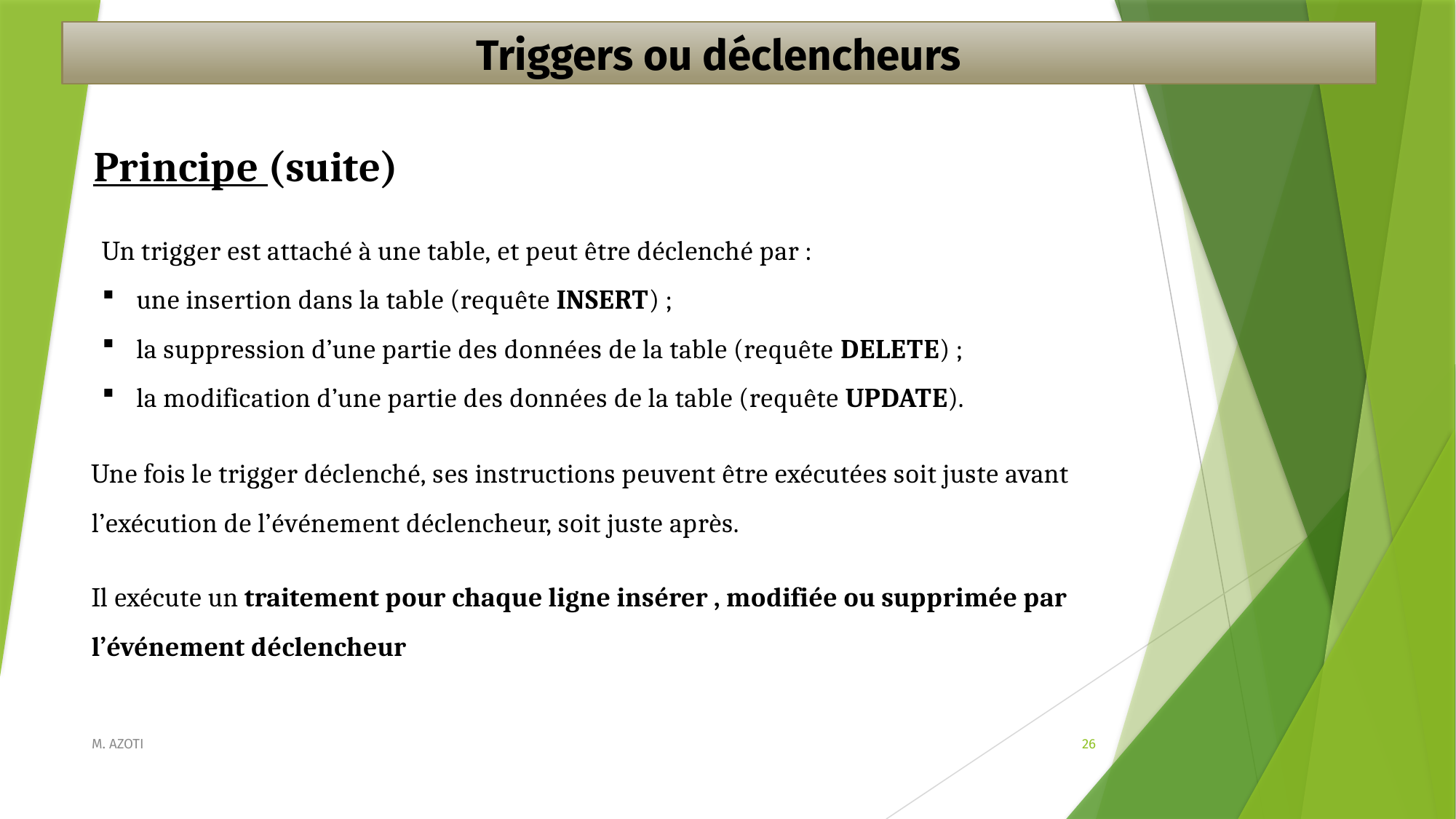

Triggers ou déclencheurs
Principe (suite)

Un trigger est attaché à une table, et peut être déclenché par :
une insertion dans la table (requête INSERT) ;
la suppression d’une partie des données de la table (requête DELETE) ;
la modification d’une partie des données de la table (requête UPDATE).
Une fois le trigger déclenché, ses instructions peuvent être exécutées soit juste avant l’exécution de l’événement déclencheur, soit juste après.
Il exécute un traitement pour chaque ligne insérer , modifiée ou supprimée par l’événement déclencheur
M. AZOTI
26